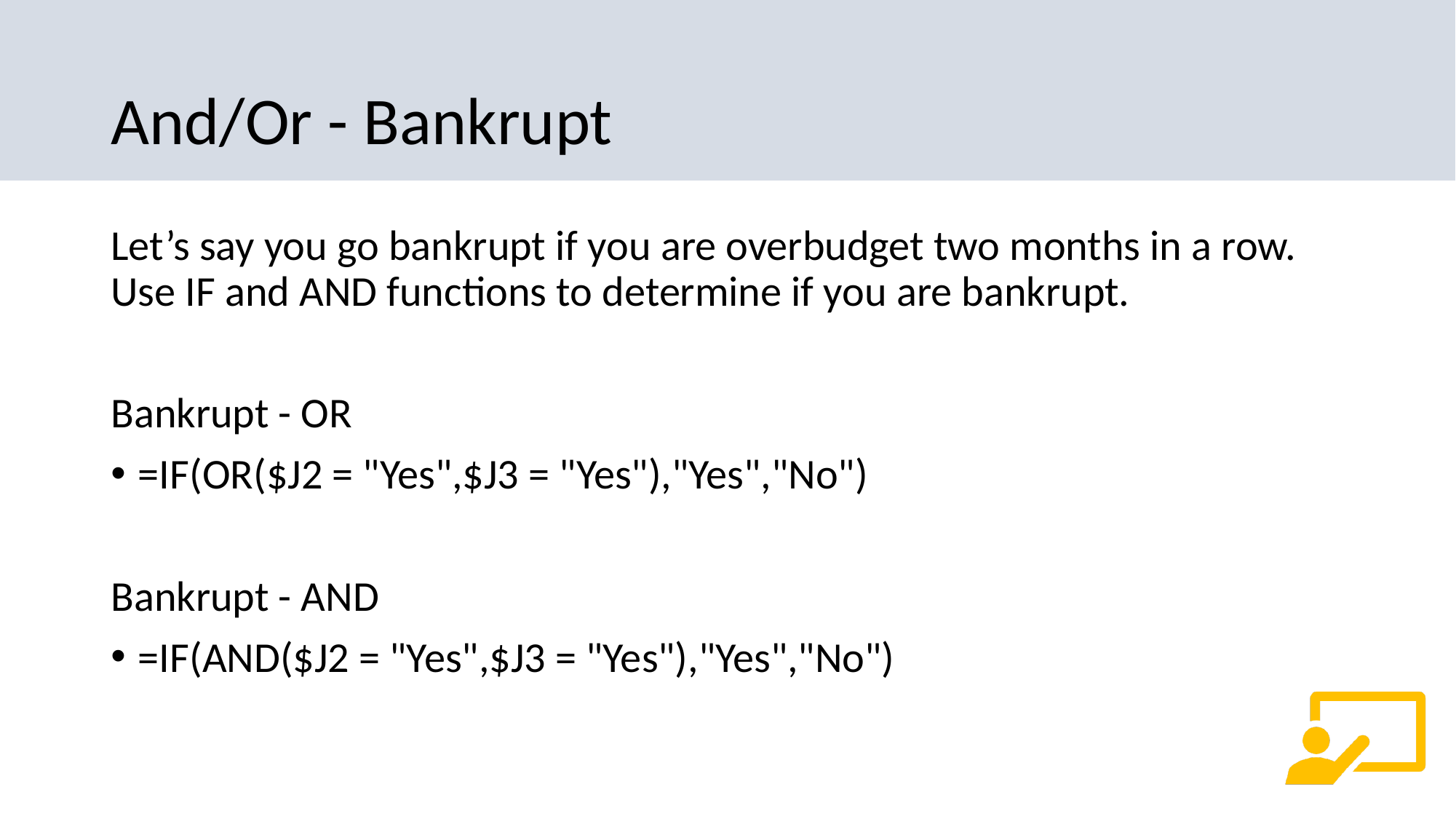

# And/Or - Bankrupt
Let’s say you go bankrupt if you are overbudget two months in a row. Use IF and AND functions to determine if you are bankrupt.

Bankrupt - OR
=IF(OR($J2 = "Yes",$J3 = "Yes"),"Yes","No")

Bankrupt - AND
=IF(AND($J2 = "Yes",$J3 = "Yes"),"Yes","No")